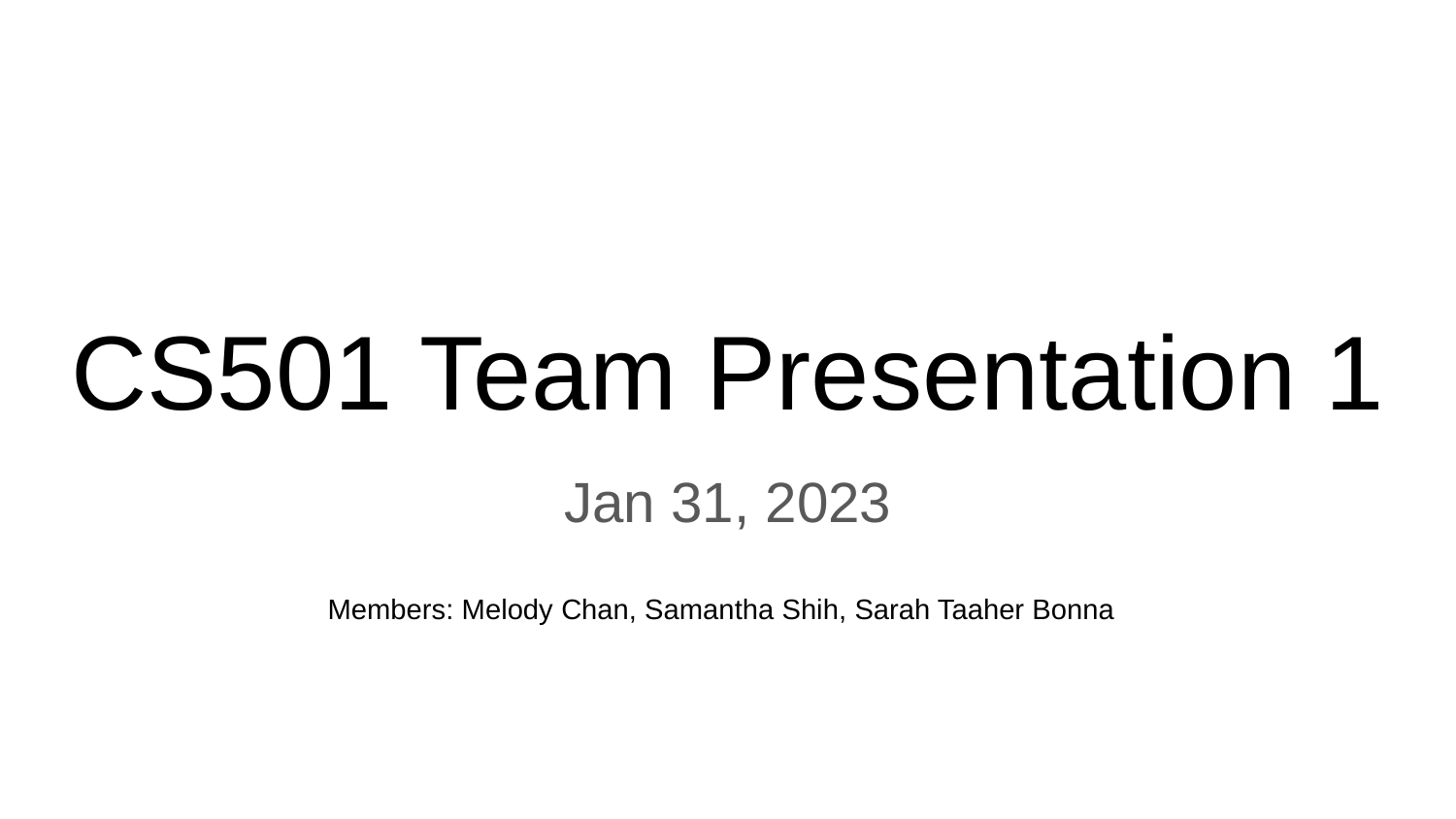

# CS501 Team Presentation 1
Jan 31, 2023
Members: Melody Chan, Samantha Shih, Sarah Taaher Bonna